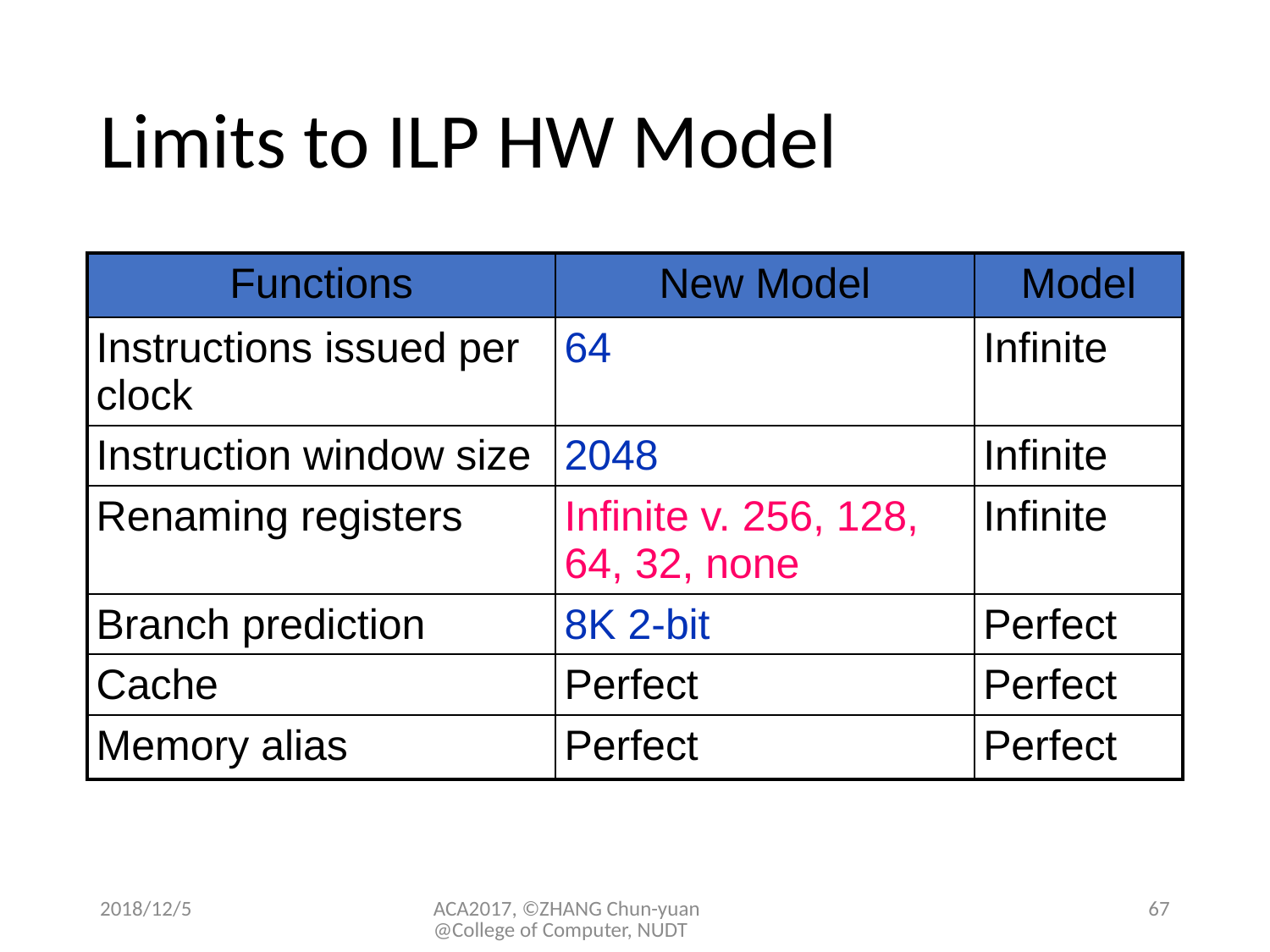

# Limits to ILP HW Model
| Functions | New Model | Model |
| --- | --- | --- |
| Instructions issued per clock | 64 | Infinite |
| Instruction window size | 2048 | Infinite |
| Renaming registers | Infinite v. 256, 128, 64, 32, none | Infinite |
| Branch prediction | 8K 2-bit | Perfect |
| Cache | Perfect | Perfect |
| Memory alias | Perfect | Perfect |
2018/12/5
ACA2017, ©ZHANG Chun-yuan                          @College of Computer, NUDT
67